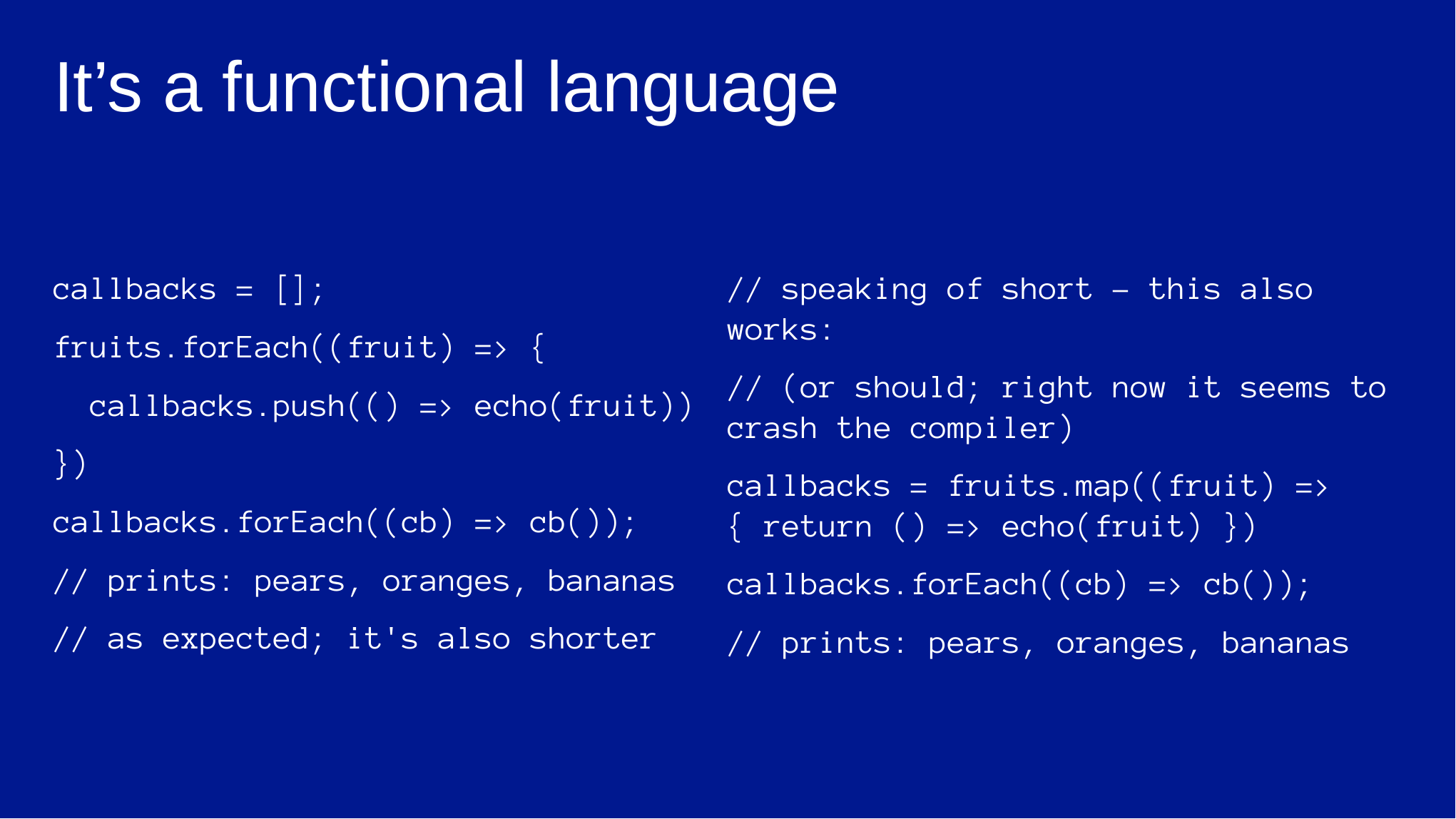

# It’s a functional language
callbacks = [];
fruits.forEach((fruit) => {
  callbacks.push(() => echo(fruit))
})
callbacks.forEach((cb) => cb());
// prints: pears, oranges, bananas
// as expected; it's also shorter

// speaking of short - this also works:
// (or should; right now it seems to crash the compiler)
callbacks = fruits.map((fruit) => { return () => echo(fruit) })
callbacks.forEach((cb) => cb());
// prints: pears, oranges, bananas